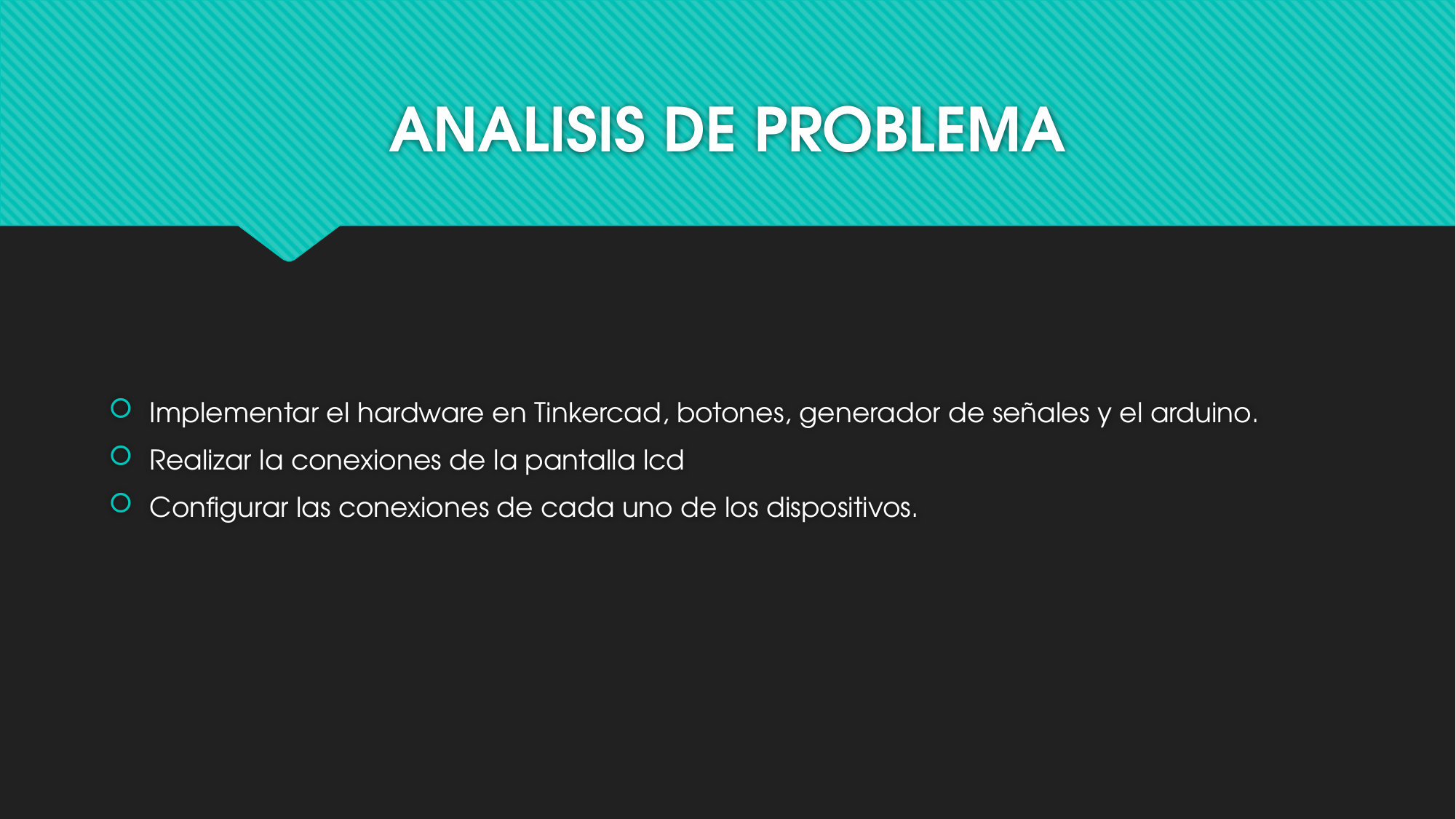

# ANALISIS DE PROBLEMA
Implementar el hardware en Tinkercad, botones, generador de señales y el arduino.
Realizar la conexiones de la pantalla lcd
Configurar las conexiones de cada uno de los dispositivos.